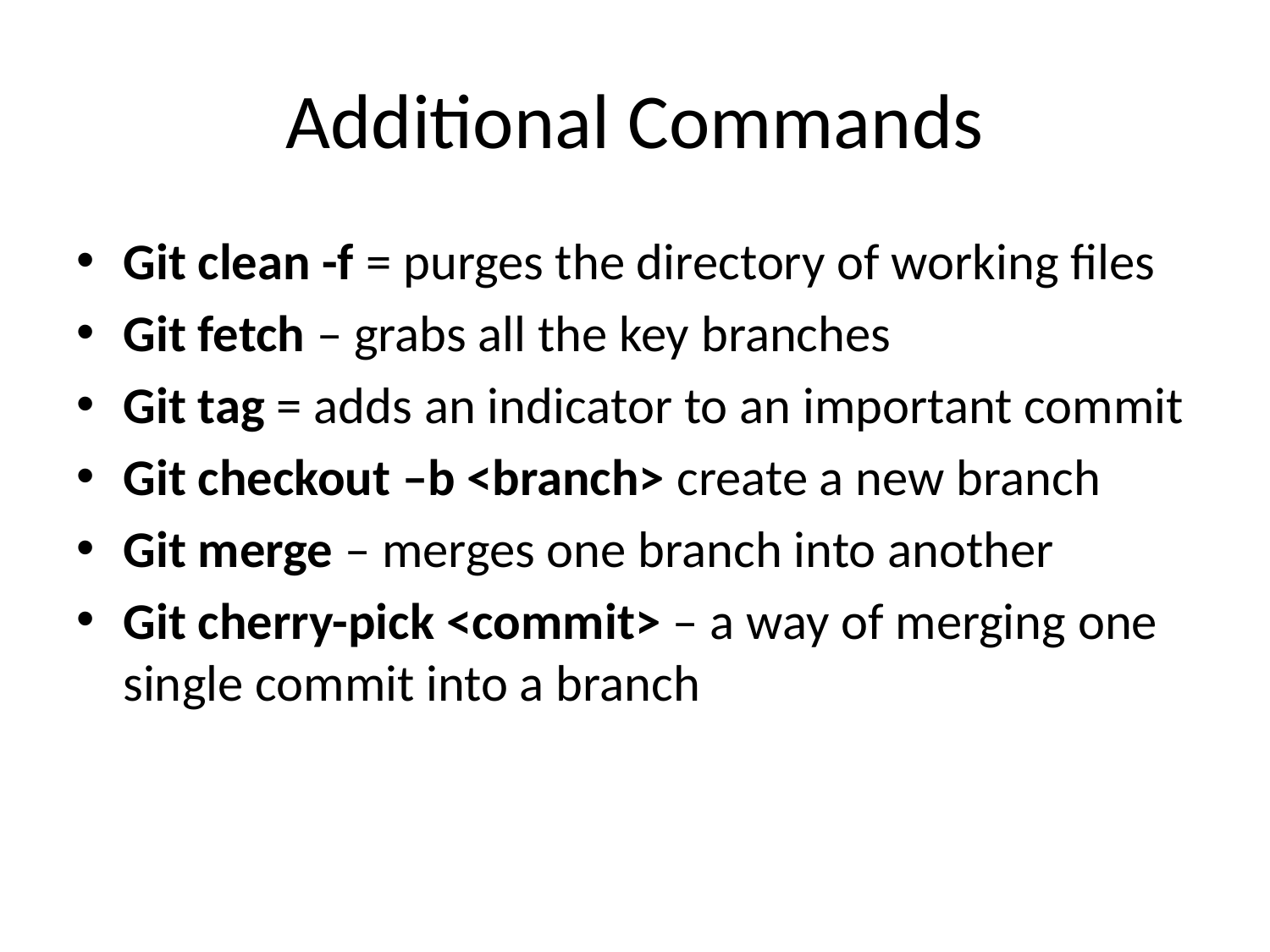

# Additional Commands
Git clean -f = purges the directory of working files
Git fetch – grabs all the key branches
Git tag = adds an indicator to an important commit
Git checkout –b <branch> create a new branch
Git merge – merges one branch into another
Git cherry-pick <commit> – a way of merging one single commit into a branch